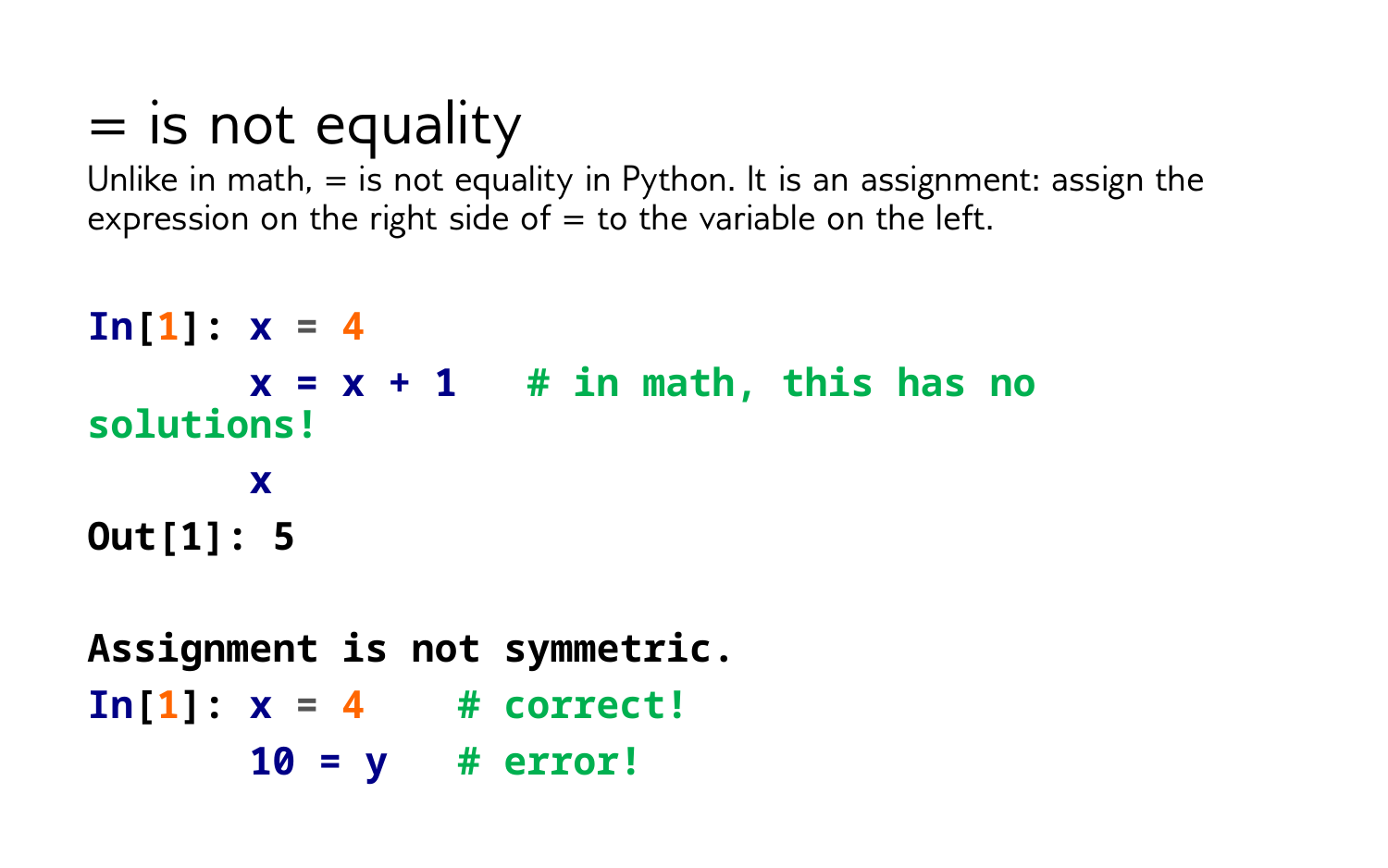

# = is not equality
Unlike in math, = is not equality in Python. It is an assignment: assign the expression on the right side of = to the variable on the left.

In[1]: x = 4
       x = x + 1   # in math, this has no solutions!
       x
Out[1]: 5

Assignment is not symmetric.
In[1]: x = 4    # correct!
       10 = y   # error!